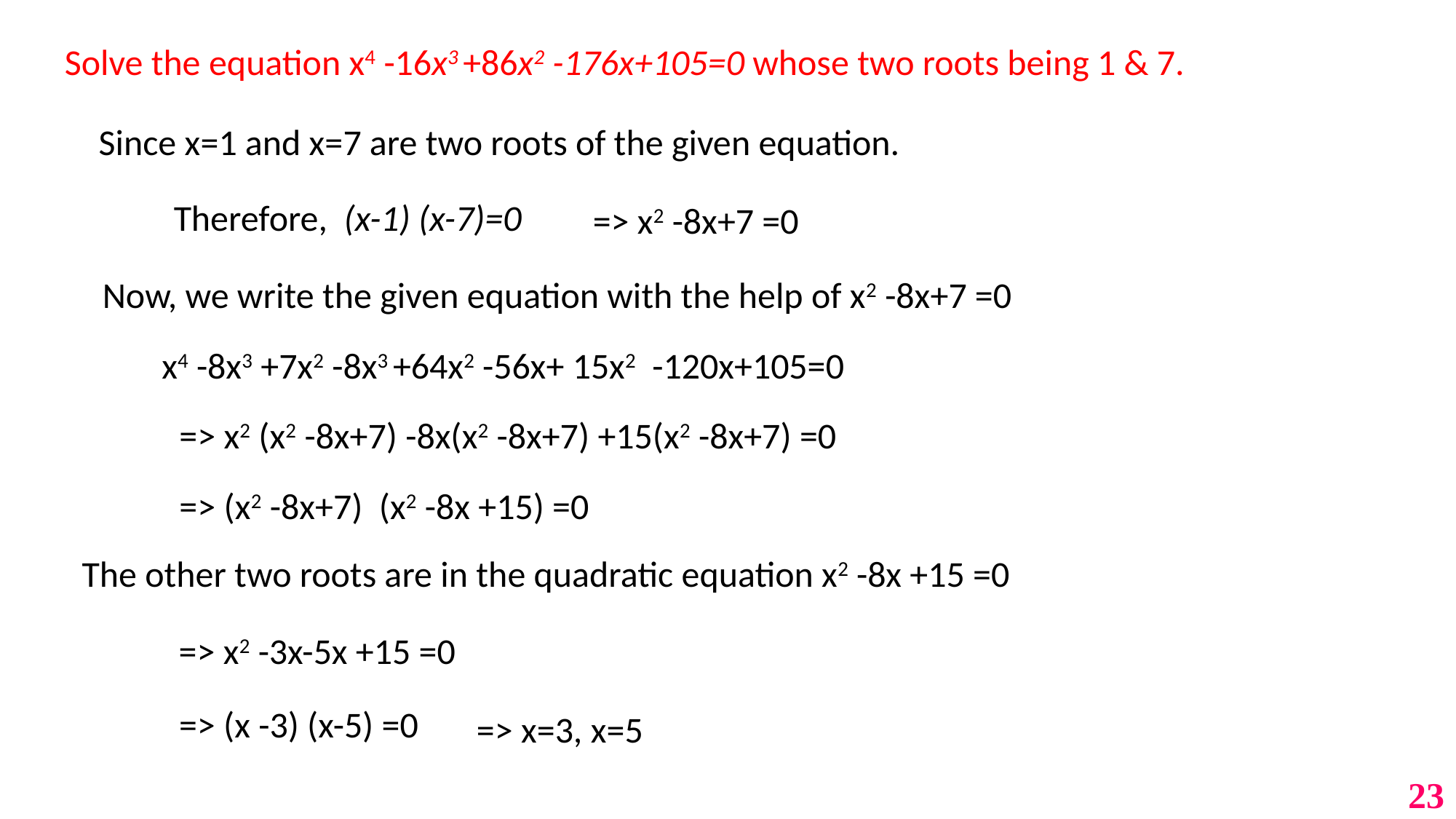

# Solve the equation x4 -16x3 +86x2 -176x+105=0 whose two roots being 1 & 7.
Since x=1 and x=7 are two roots of the given equation.
Therefore,  (x-1) (x-7)=0
=> x2 -8x+7 =0
Now, we write the given equation with the help of x2 -8x+7 =0
x4 -8x3 +7x2 -8x3 +64x2 -56x+ 15x2  -120x+105=0
=> x2 (x2 -8x+7) -8x(x2 -8x+7) +15(x2 -8x+7) =0
=> (x2 -8x+7)  (x2 -8x +15) =0
The other two roots are in the quadratic equation x2 -8x +15 =0
=> x2 -3x-5x +15 =0
=> (x -3) (x-5) =0
=> x=3, x=5
23